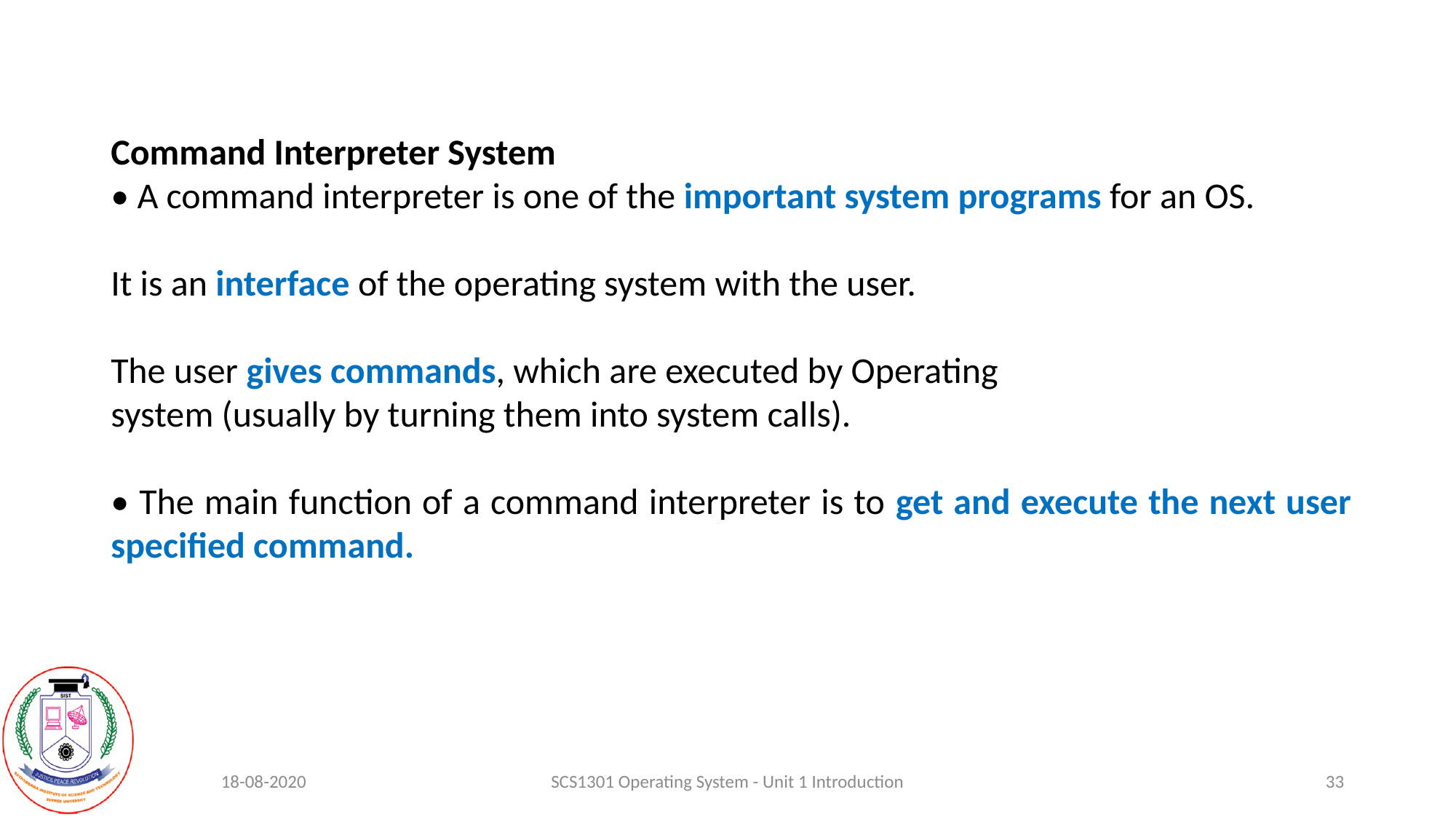

Command Interpreter System
• A command interpreter is one of the important system programs for an OS.

It is an interface of the operating system with the user.

The user gives commands, which are executed by Operating
system (usually by turning them into system calls).

• The main function of a command interpreter is to get and execute the next user specified command.

18-08-2020
SCS1301 Operating System - Unit 1 Introduction
33